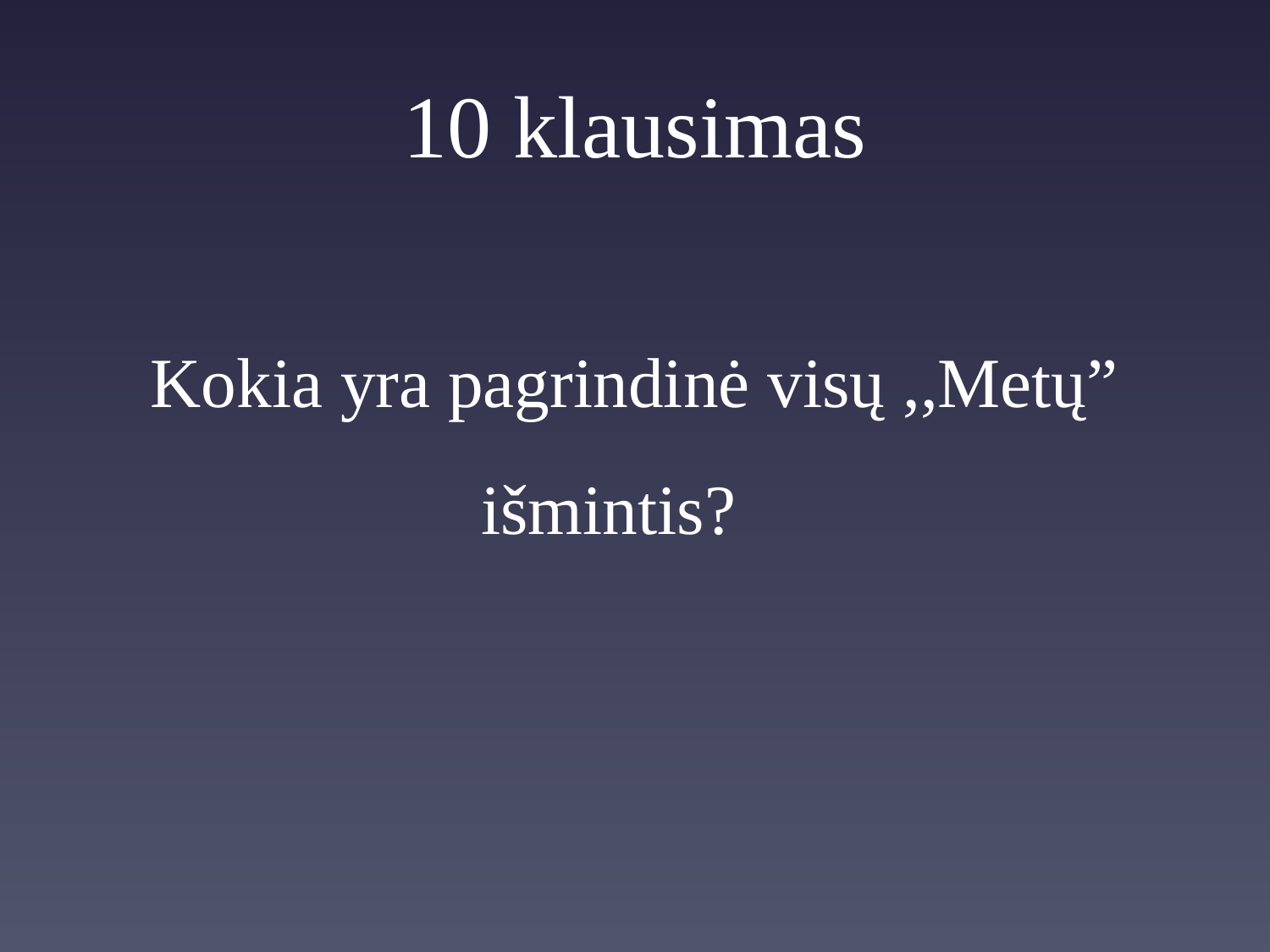

# 10 klausimas
Kokia yra pagrindinė visų ,,Metų” išmintis?